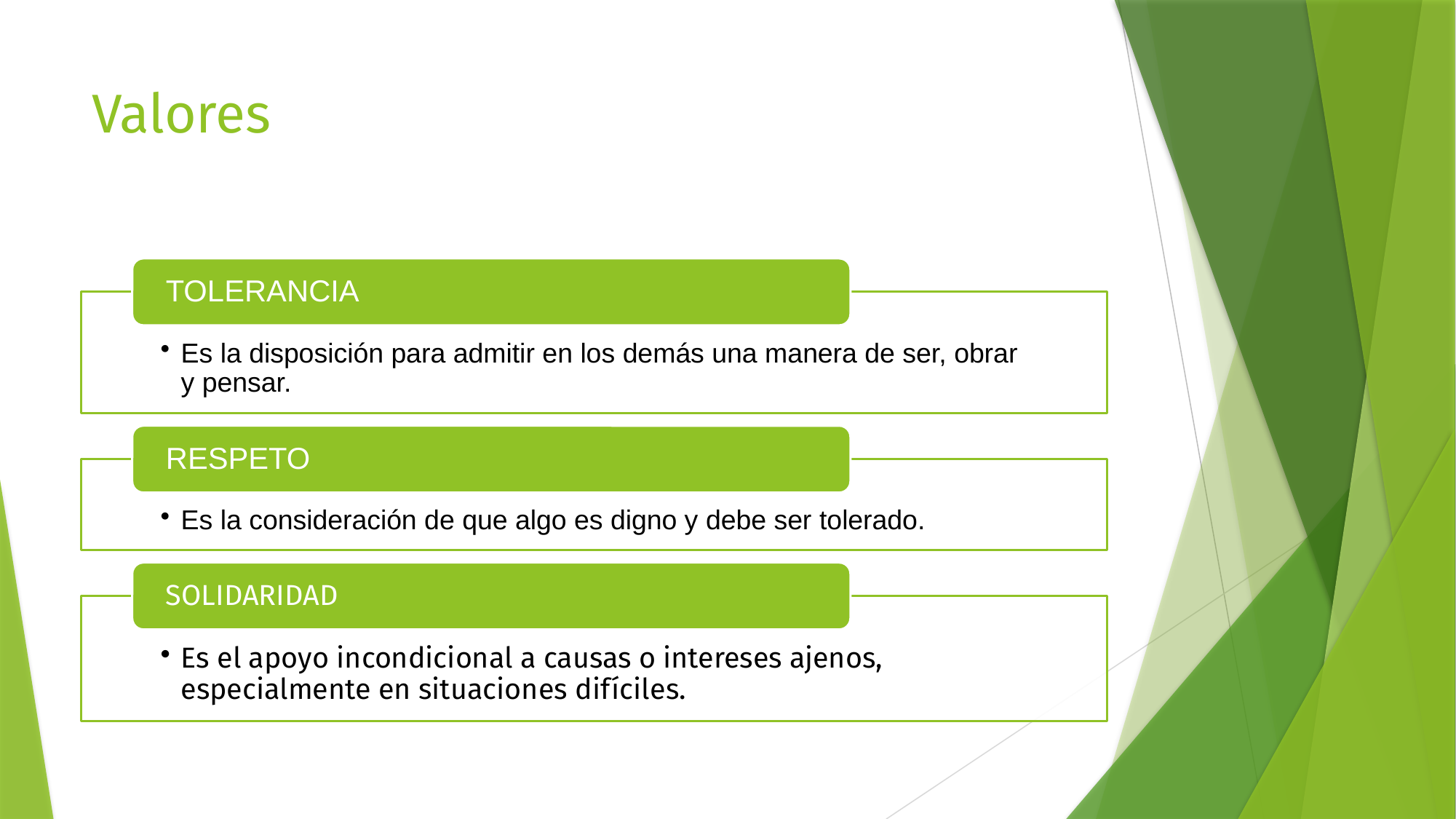

# Valores
Es la disposición para admitir en los demás una manera de ser, obrar y pensar.
TOLERANCIA
Es la consideración de que algo es digno y debe ser tolerado.
RESPETO
Es el apoyo incondicional a causas o intereses ajenos, especialmente en situaciones difíciles.
SOLIDARIDAD